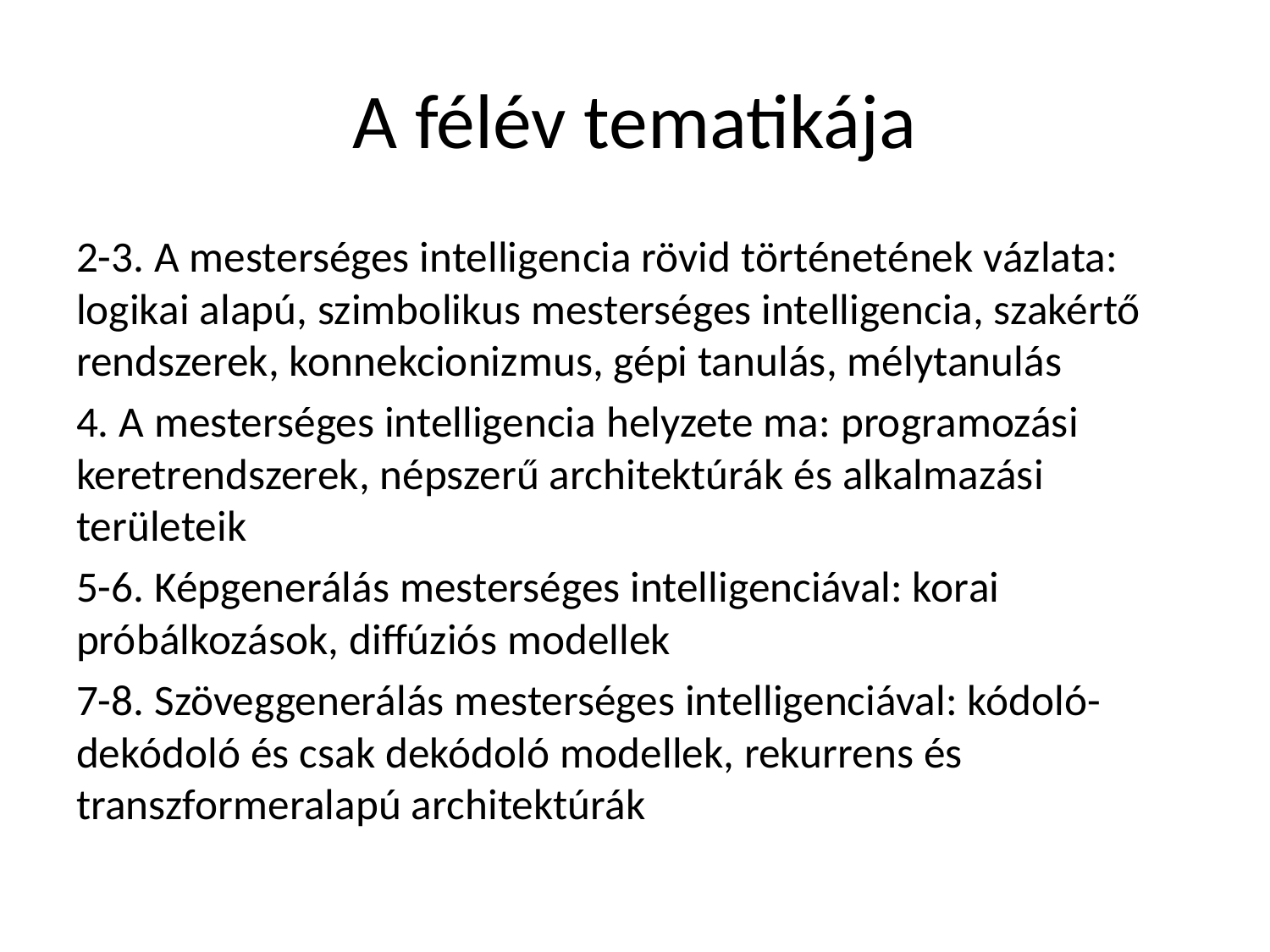

# A félév tematikája
2-3. A mesterséges intelligencia rövid történetének vázlata: logikai alapú, szimbolikus mesterséges intelligencia, szakértő rendszerek, konnekcionizmus, gépi tanulás, mélytanulás
4. A mesterséges intelligencia helyzete ma: programozási keretrendszerek, népszerű architektúrák és alkalmazási területeik
5-6. Képgenerálás mesterséges intelligenciával: korai próbálkozások, diffúziós modellek
7-8. Szöveggenerálás mesterséges intelligenciával: kódoló-dekódoló és csak dekódoló modellek, rekurrens és transzformeralapú architektúrák